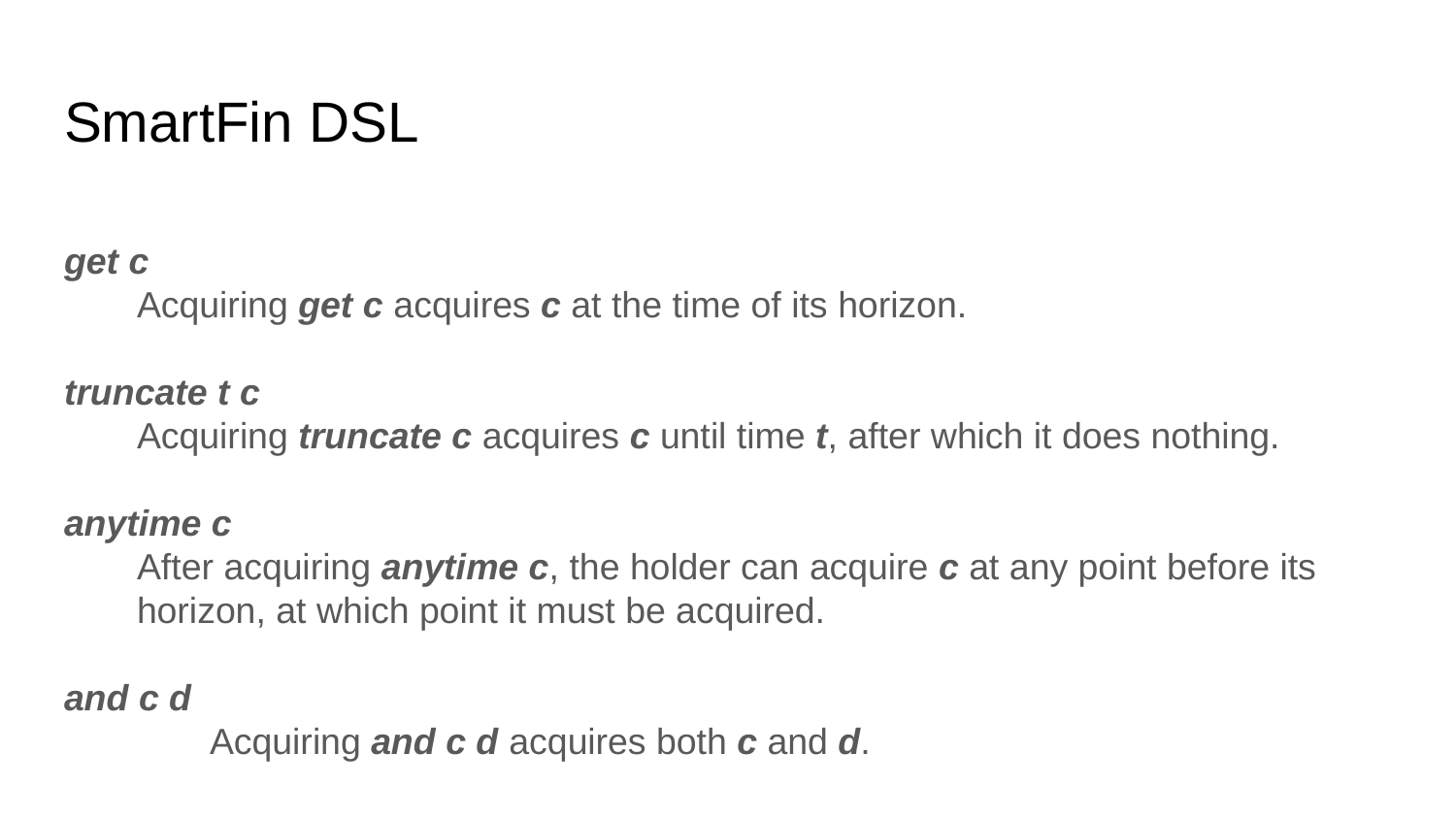

SmartFin DSL

get c
Acquiring get c acquires c at the time of its horizon.

truncate t c
Acquiring truncate c acquires c until time t, after which it does nothing.

anytime c
After acquiring anytime c, the holder can acquire c at any point before its
horizon, at which point it must be acquired.

and c d
	Acquiring and c d acquires both c and d.